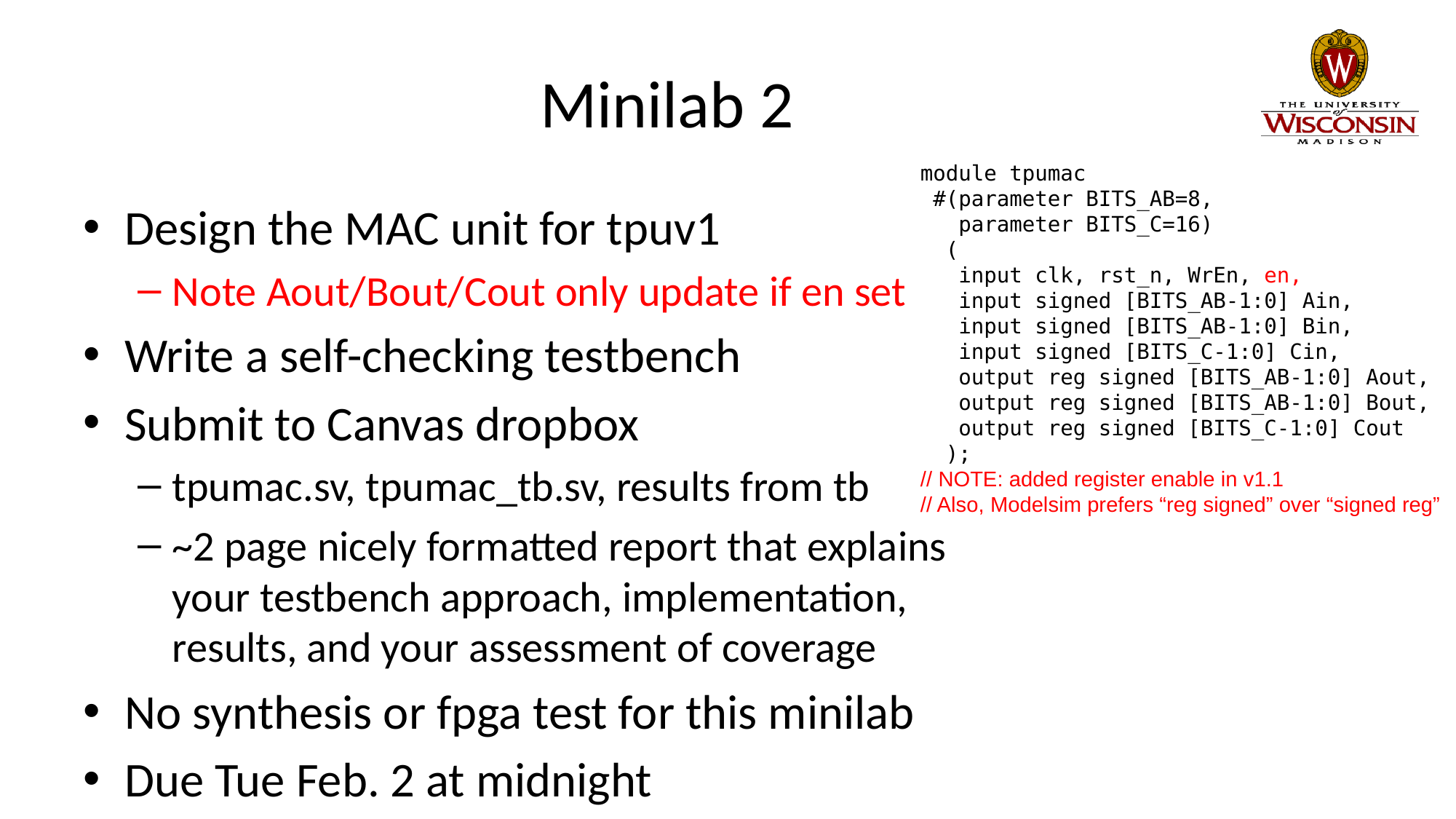

# Minilab 2
module tpumac
 #(parameter BITS_AB=8,
   parameter BITS_C=16)
  (
   input clk, rst_n, WrEn, en,
   input signed [BITS_AB-1:0] Ain,
   input signed [BITS_AB-1:0] Bin,
   input signed [BITS_C-1:0] Cin,
   output reg signed [BITS_AB-1:0] Aout,
   output reg signed [BITS_AB-1:0] Bout,
   output reg signed [BITS_C-1:0] Cout
  );
// NOTE: added register enable in v1.1
// Also, Modelsim prefers “reg signed” over “signed reg”
Design the MAC unit for tpuv1
Note Aout/Bout/Cout only update if en set
Write a self-checking testbench
Submit to Canvas dropbox
tpumac.sv, tpumac_tb.sv, results from tb
~2 page nicely formatted report that explains your testbench approach, implementation, results, and your assessment of coverage
No synthesis or fpga test for this minilab
Due Tue Feb. 2 at midnight